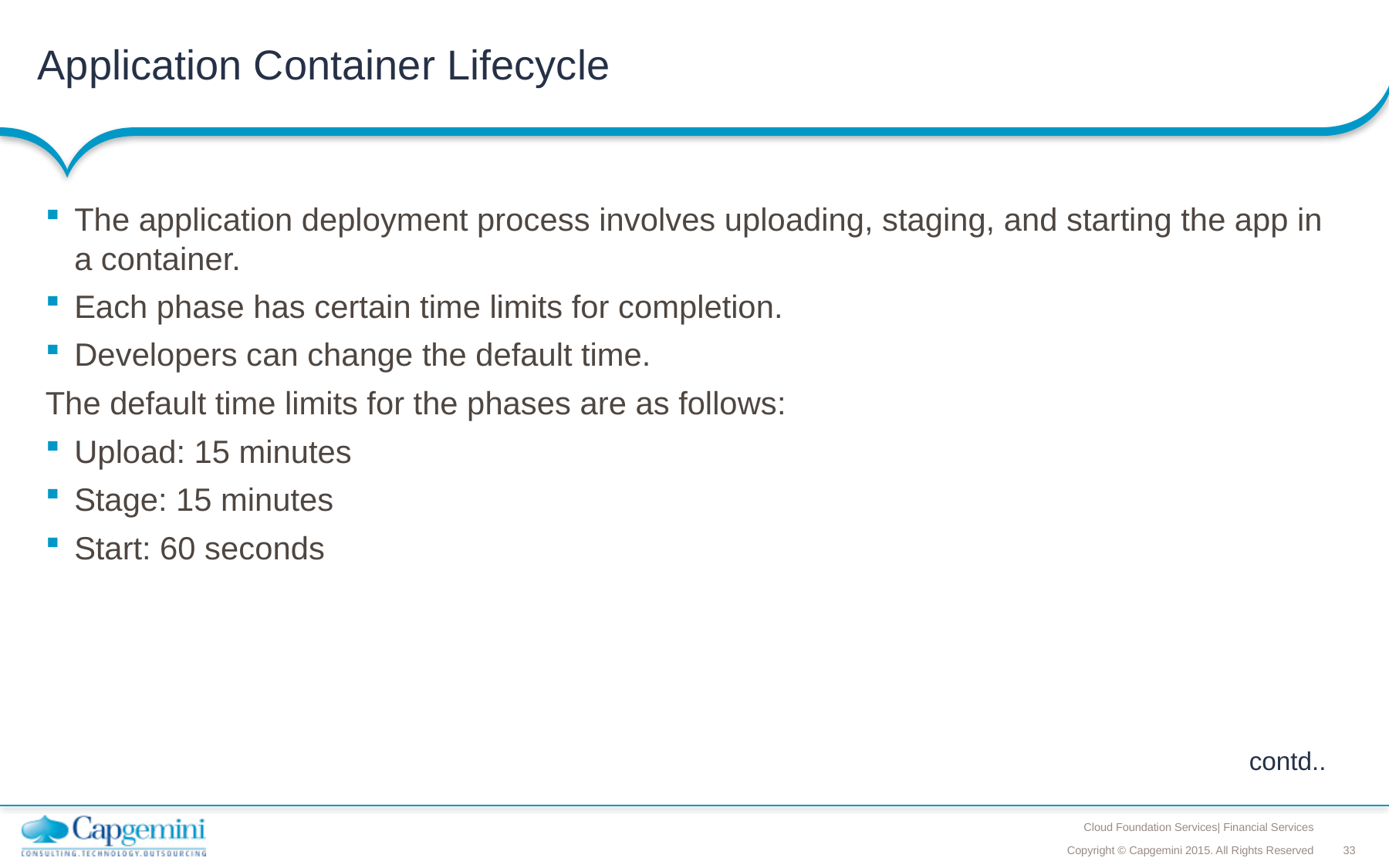

# Application Container Lifecycle
The application deployment process involves uploading, staging, and starting the app in a container.
Each phase has certain time limits for completion.
Developers can change the default time.
The default time limits for the phases are as follows:
Upload: 15 minutes
Stage: 15 minutes
Start: 60 seconds

						    contd..